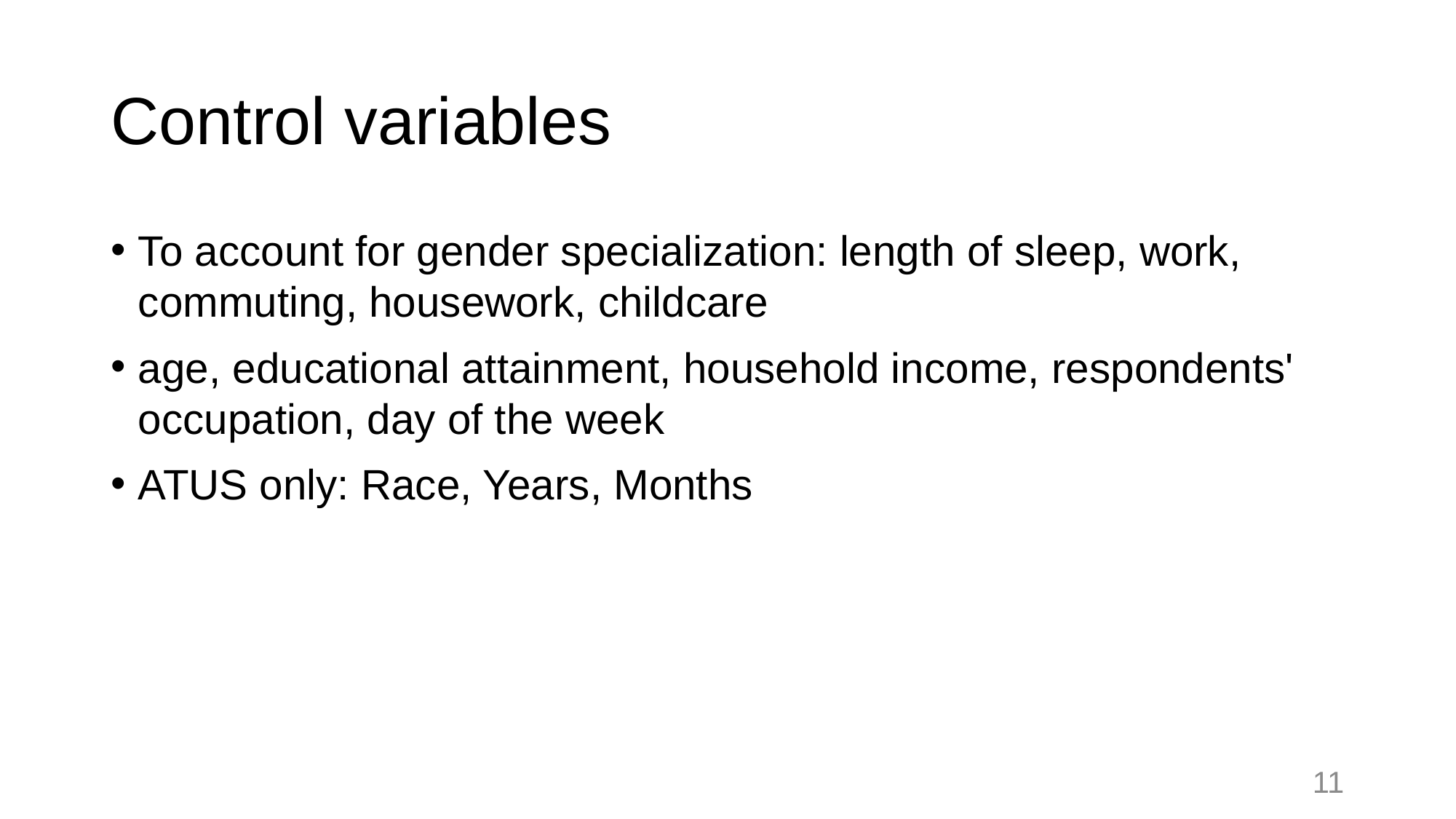

# Control variables
To account for gender specialization: length of sleep, work, commuting, housework, childcare
age, educational attainment, household income, respondents' occupation, day of the week
ATUS only: Race, Years, Months
11